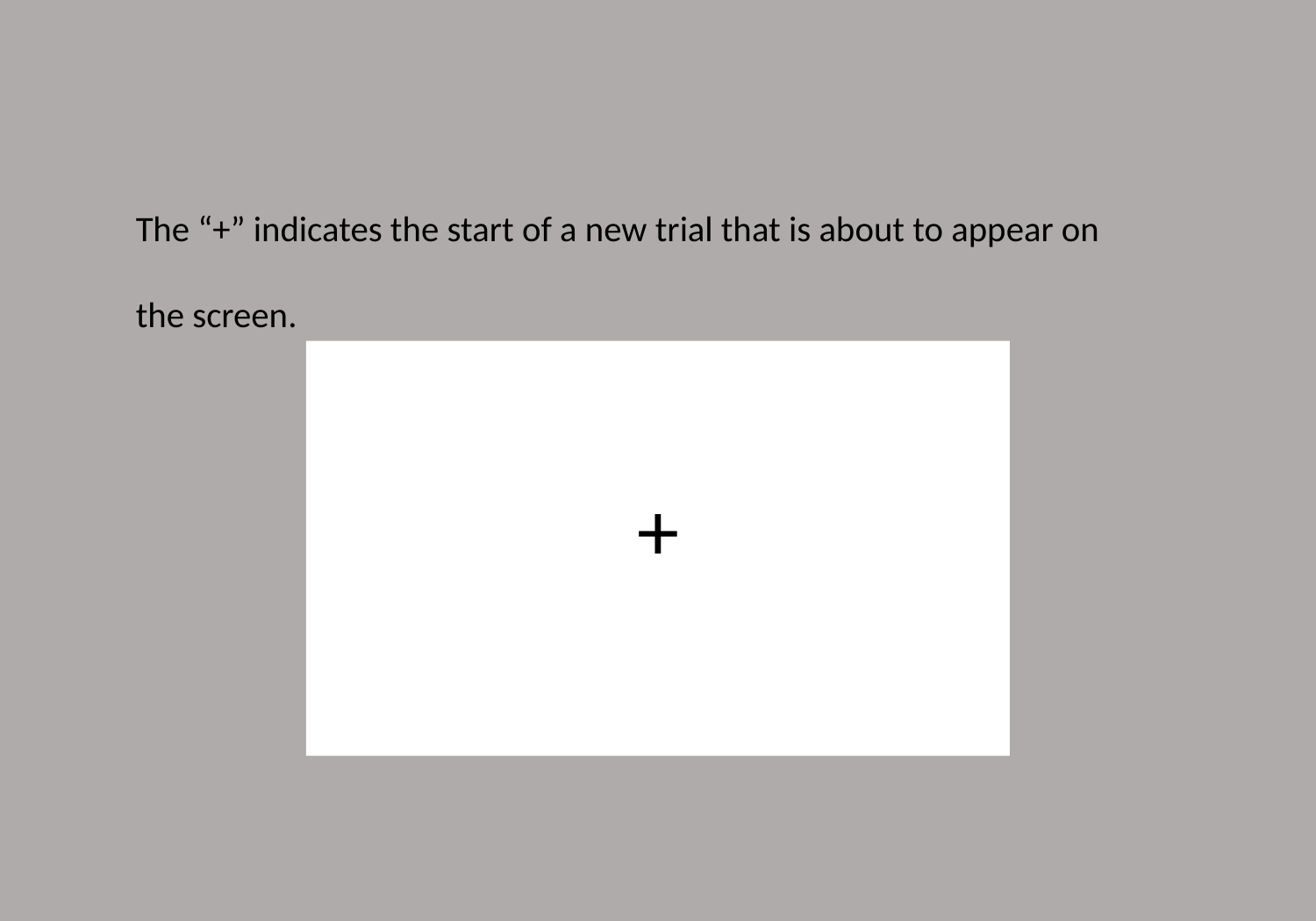

The “+” indicates the start of a new trial that is about to appear on

the screen.

+